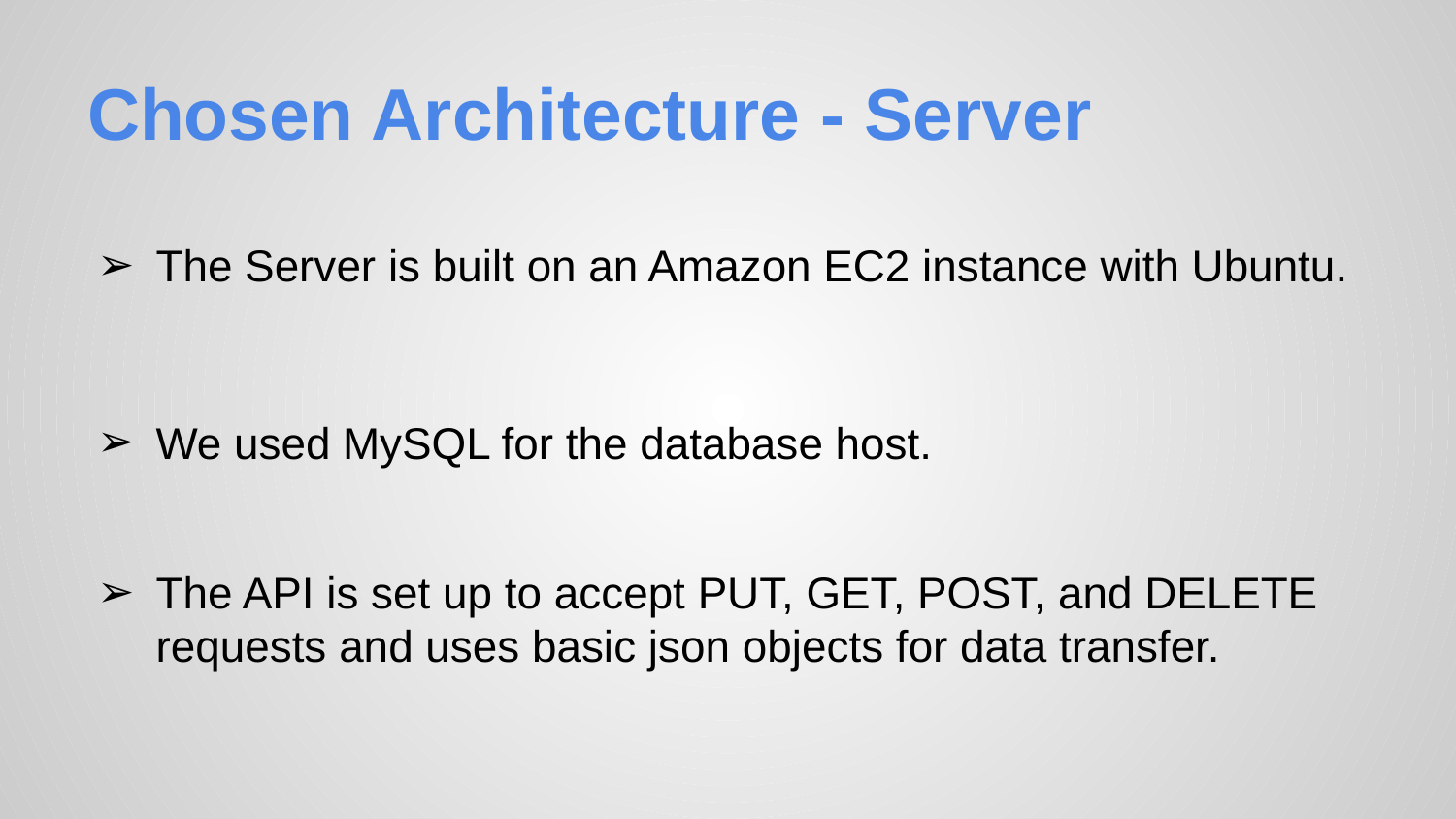

# Chosen Architecture - Server
The Server is built on an Amazon EC2 instance with Ubuntu.

We used MySQL for the database host.

The API is set up to accept PUT, GET, POST, and DELETE requests and uses basic json objects for data transfer.